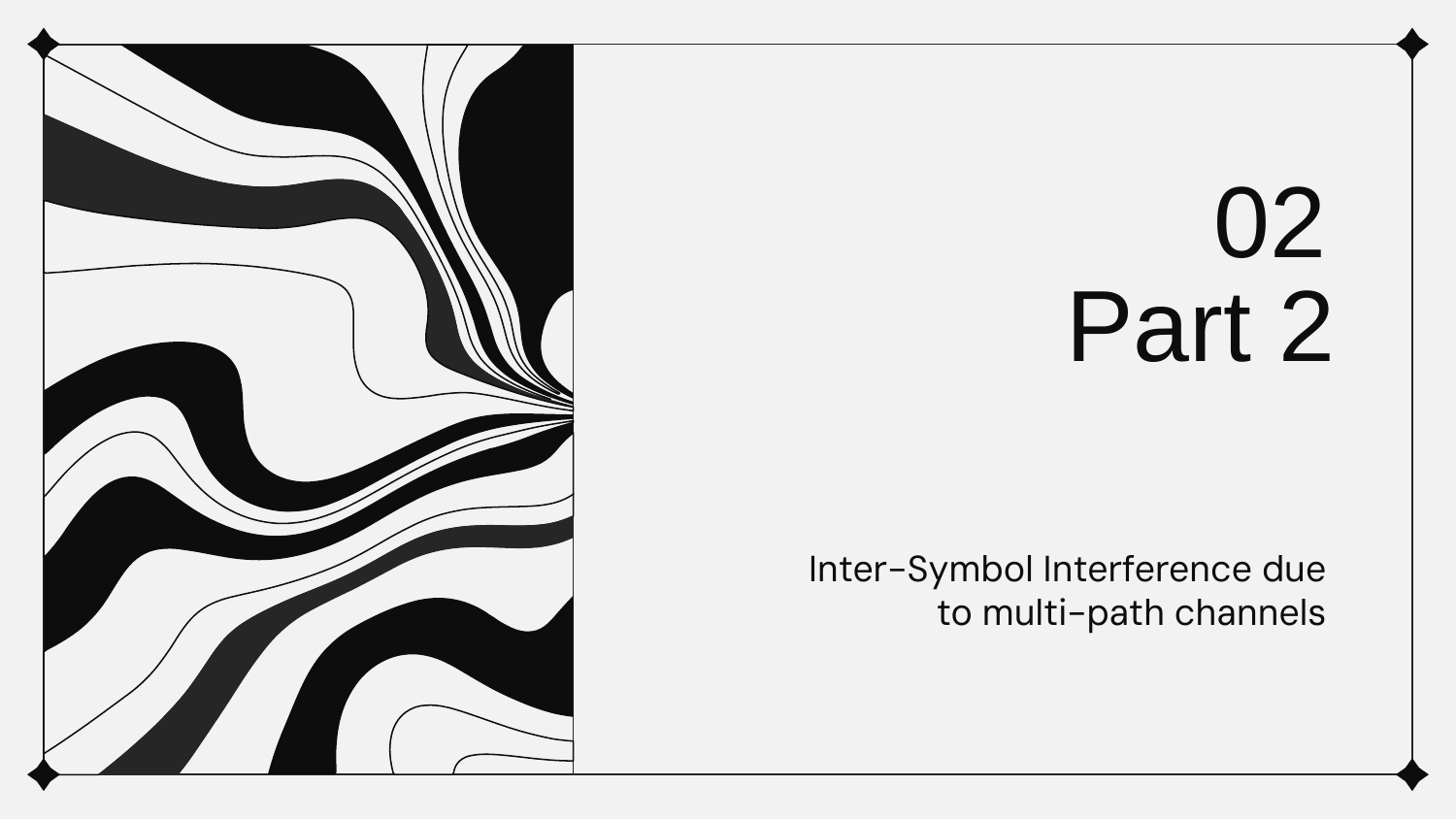

02
# Part 2
Inter-Symbol Interference due to multi-path channels